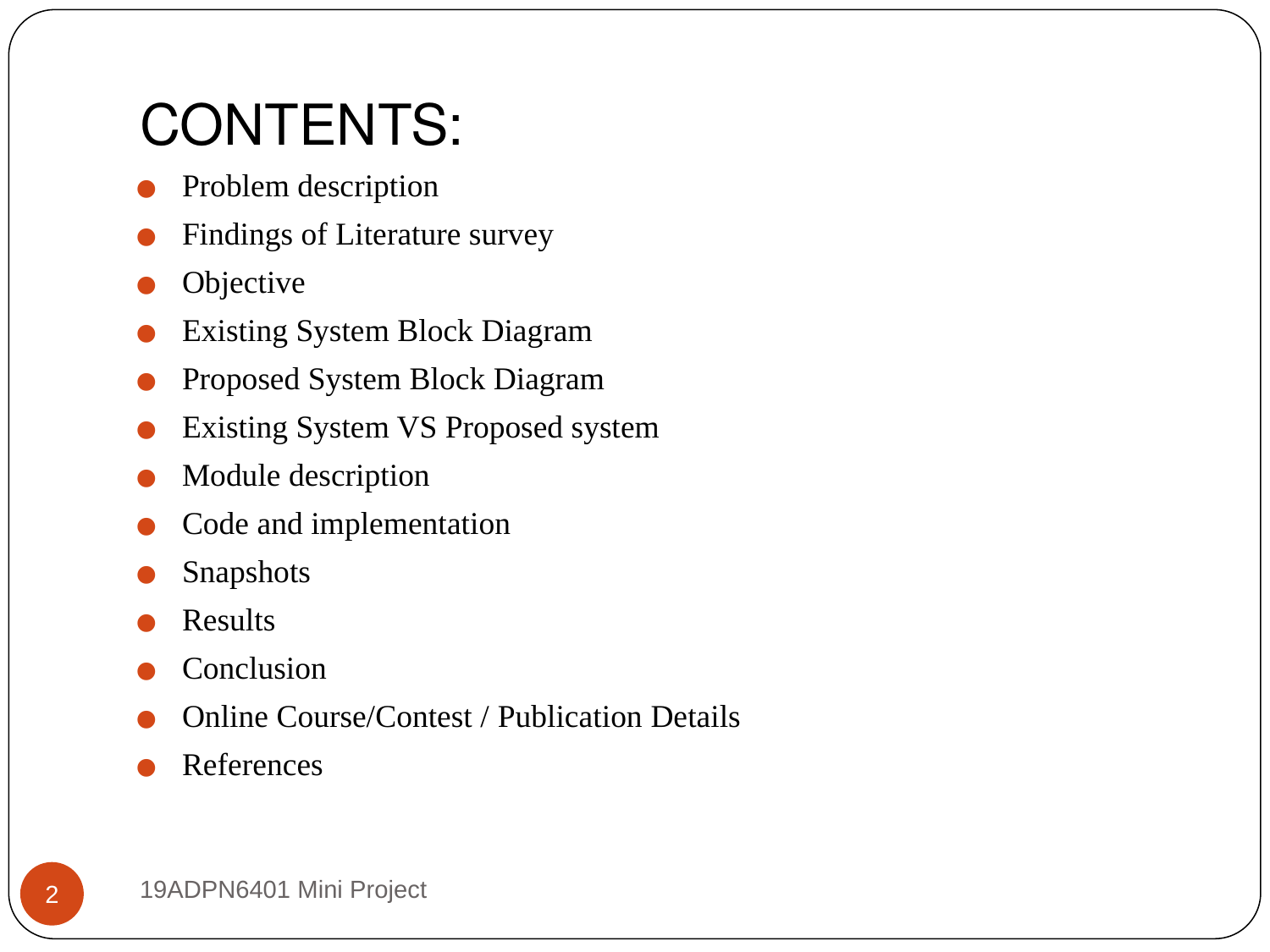

# CONTENTS:
Problem description
Findings of Literature survey
Objective
Existing System Block Diagram
Proposed System Block Diagram
Existing System VS Proposed system
Module description
Code and implementation
Snapshots
Results
Conclusion
Online Course/Contest / Publication Details
References

19ADPN6401 Mini Project
2